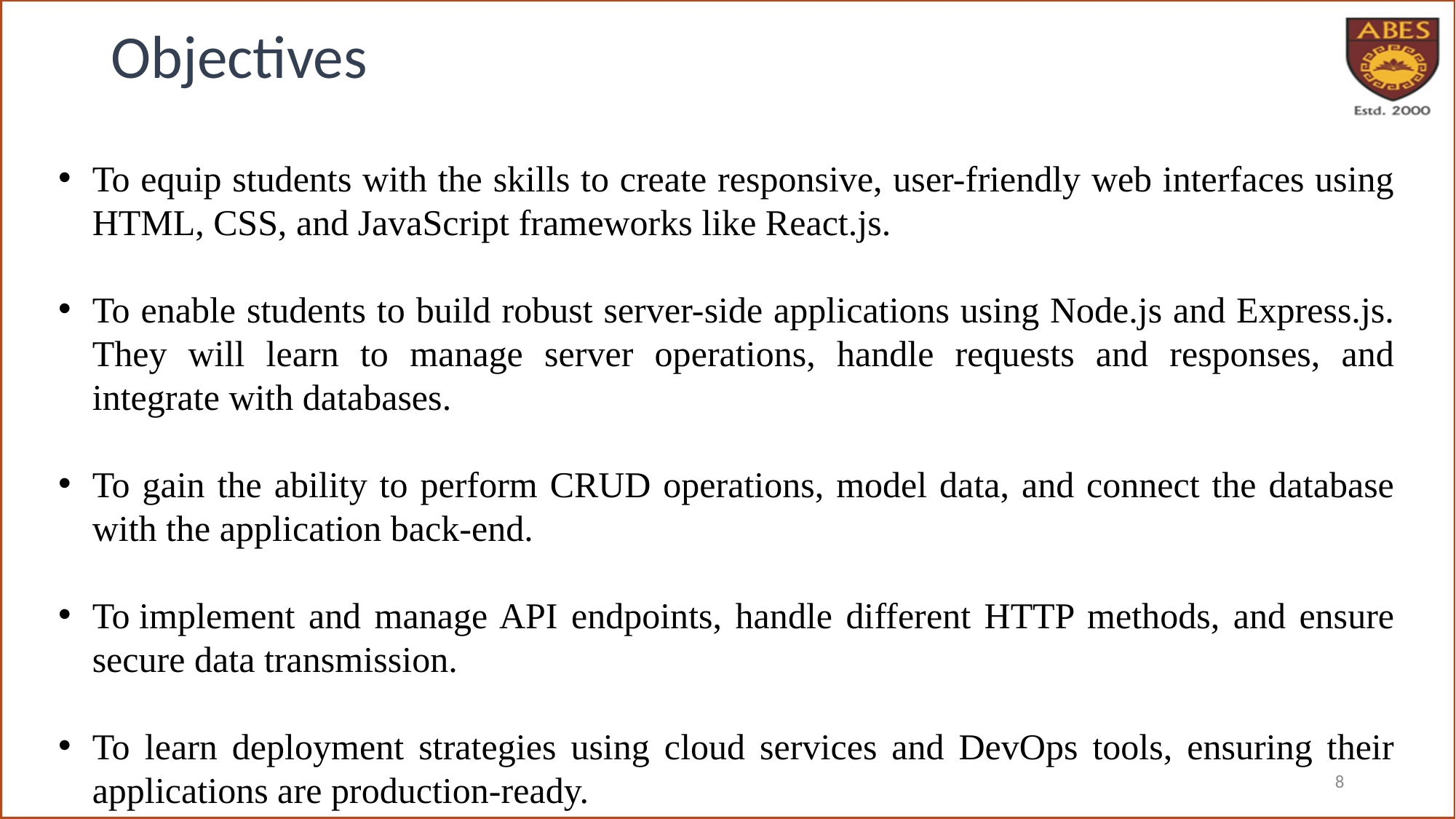

# Objectives
To equip students with the skills to create responsive, user-friendly web interfaces using HTML, CSS, and JavaScript frameworks like React.js.

To enable students to build robust server-side applications using Node.js and Express.js. They will learn to manage server operations, handle requests and responses, and integrate with databases.

To gain the ability to perform CRUD operations, model data, and connect the database with the application back-end.

To implement and manage API endpoints, handle different HTTP methods, and ensure secure data transmission.

To learn deployment strategies using cloud services and DevOps tools, ensuring their applications are production-ready.

8